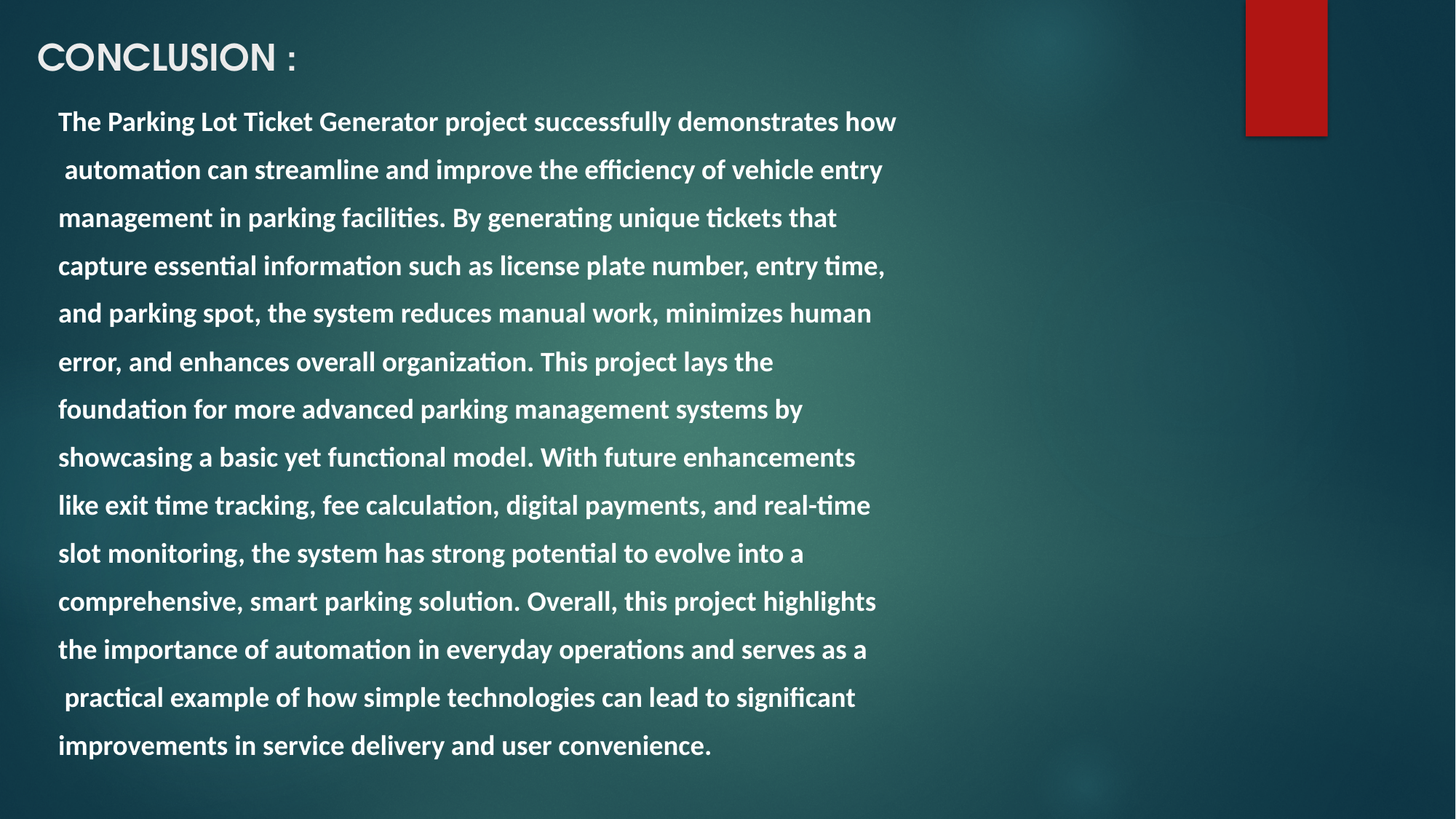

# CONCLUSION :
The Parking Lot Ticket Generator project successfully demonstrates how
 automation can streamline and improve the efficiency of vehicle entry
management in parking facilities. By generating unique tickets that
capture essential information such as license plate number, entry time,
and parking spot, the system reduces manual work, minimizes human
error, and enhances overall organization. This project lays the
foundation for more advanced parking management systems by
showcasing a basic yet functional model. With future enhancements
like exit time tracking, fee calculation, digital payments, and real-time
slot monitoring, the system has strong potential to evolve into a
comprehensive, smart parking solution. Overall, this project highlights
the importance of automation in everyday operations and serves as a
 practical example of how simple technologies can lead to significant
improvements in service delivery and user convenience.